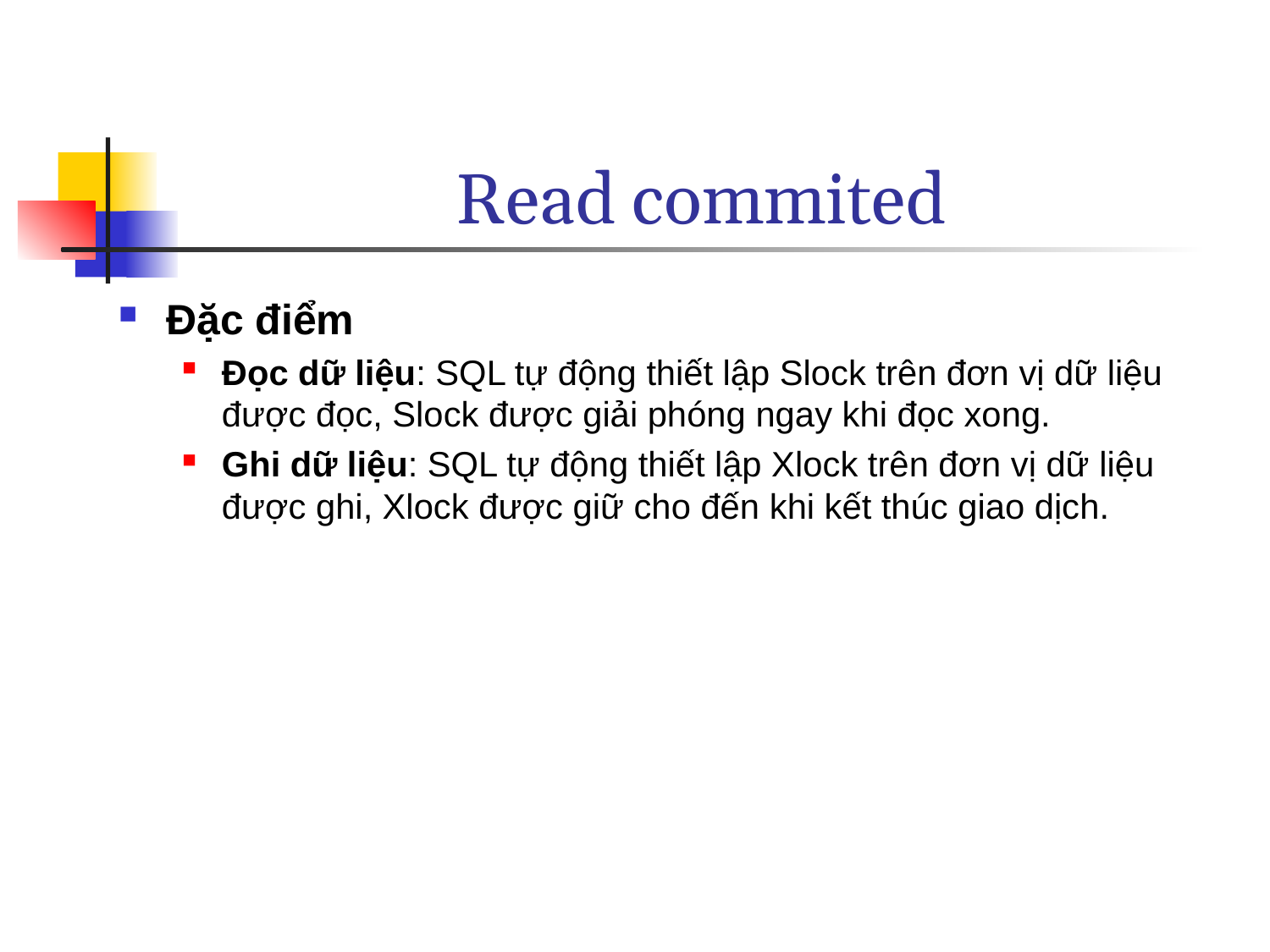

# Read commited
Đặc điểm
Đọc dữ liệu: SQL tự động thiết lập Slock trên đơn vị dữ liệu được đọc, Slock được giải phóng ngay khi đọc xong.
Ghi dữ liệu: SQL tự động thiết lập Xlock trên đơn vị dữ liệu được ghi, Xlock được giữ cho đến khi kết thúc giao dịch.